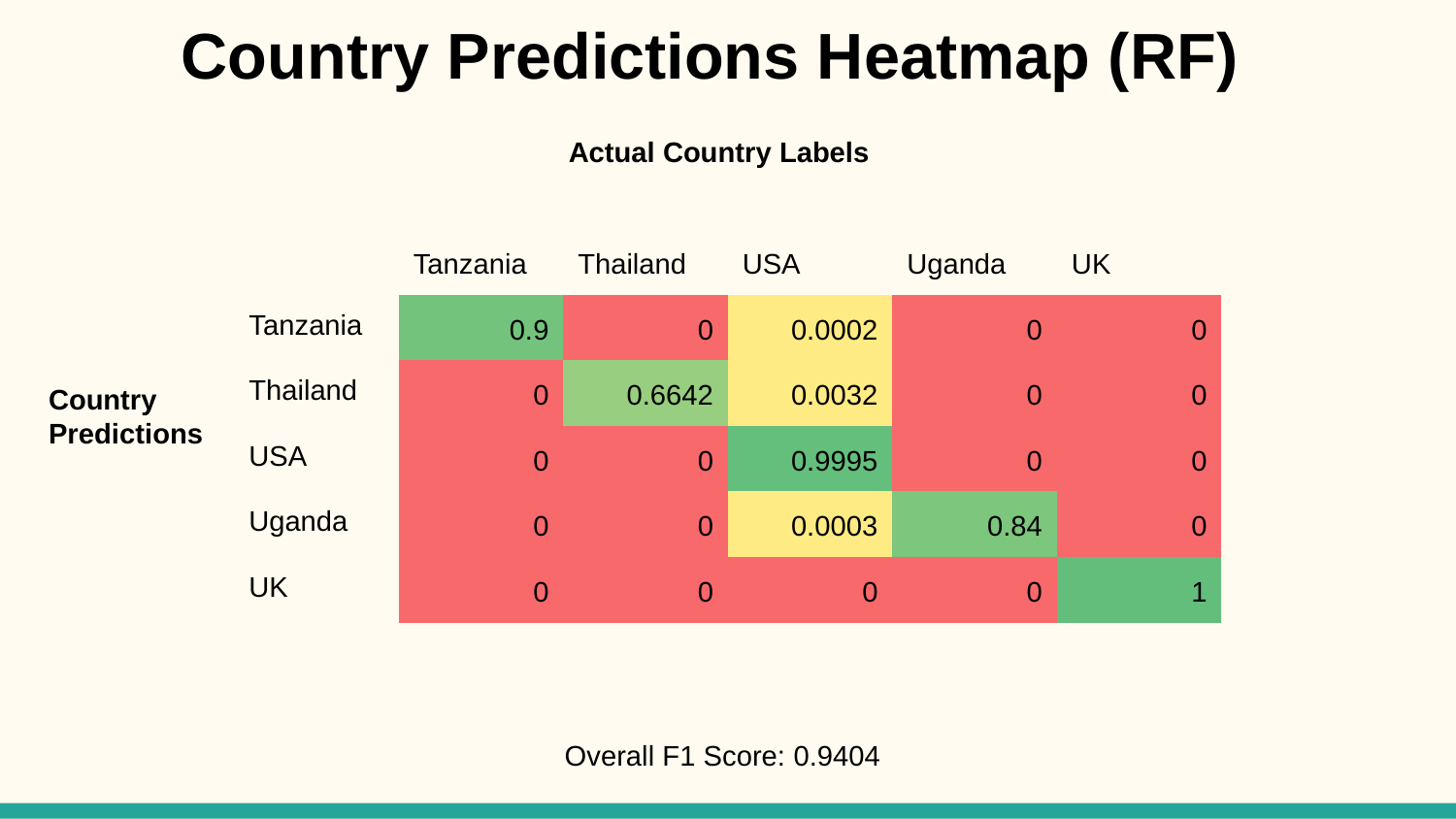

Country Predictions Heatmap (RF)
Actual Country Labels
|  | Tanzania | Thailand | USA | Uganda | UK |
| --- | --- | --- | --- | --- | --- |
| Tanzania | 0.9 | 0 | 0.0002 | 0 | 0 |
| Thailand | 0 | 0.6642 | 0.0032 | 0 | 0 |
| USA | 0 | 0 | 0.9995 | 0 | 0 |
| Uganda | 0 | 0 | 0.0003 | 0.84 | 0 |
| UK | 0 | 0 | 0 | 0 | 1 |

Country Predictions
Overall F1 Score: 0.9404